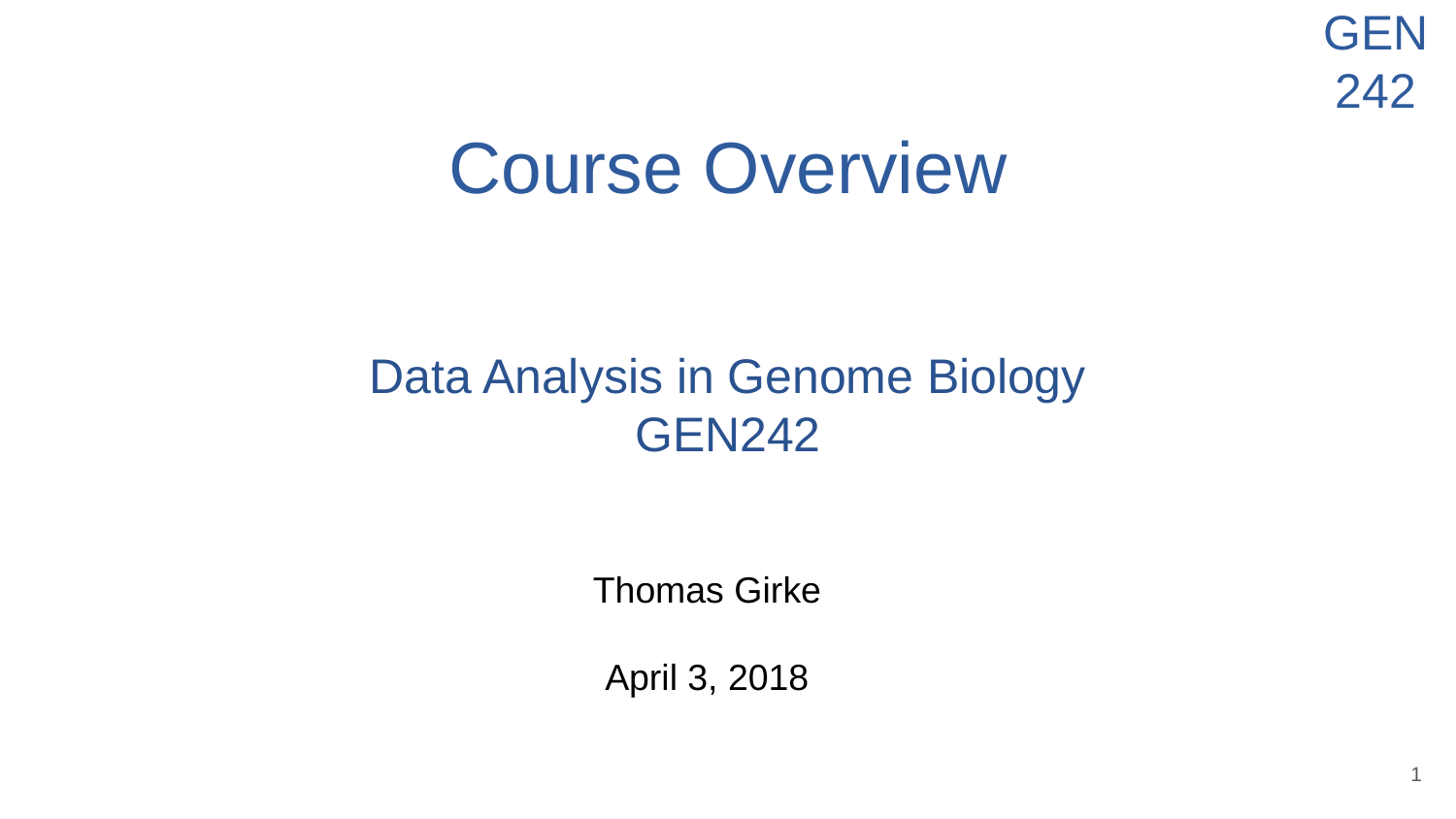

# Course Overview
Data Analysis in Genome Biology
GEN242

Thomas Girke

April 3, 2018

1